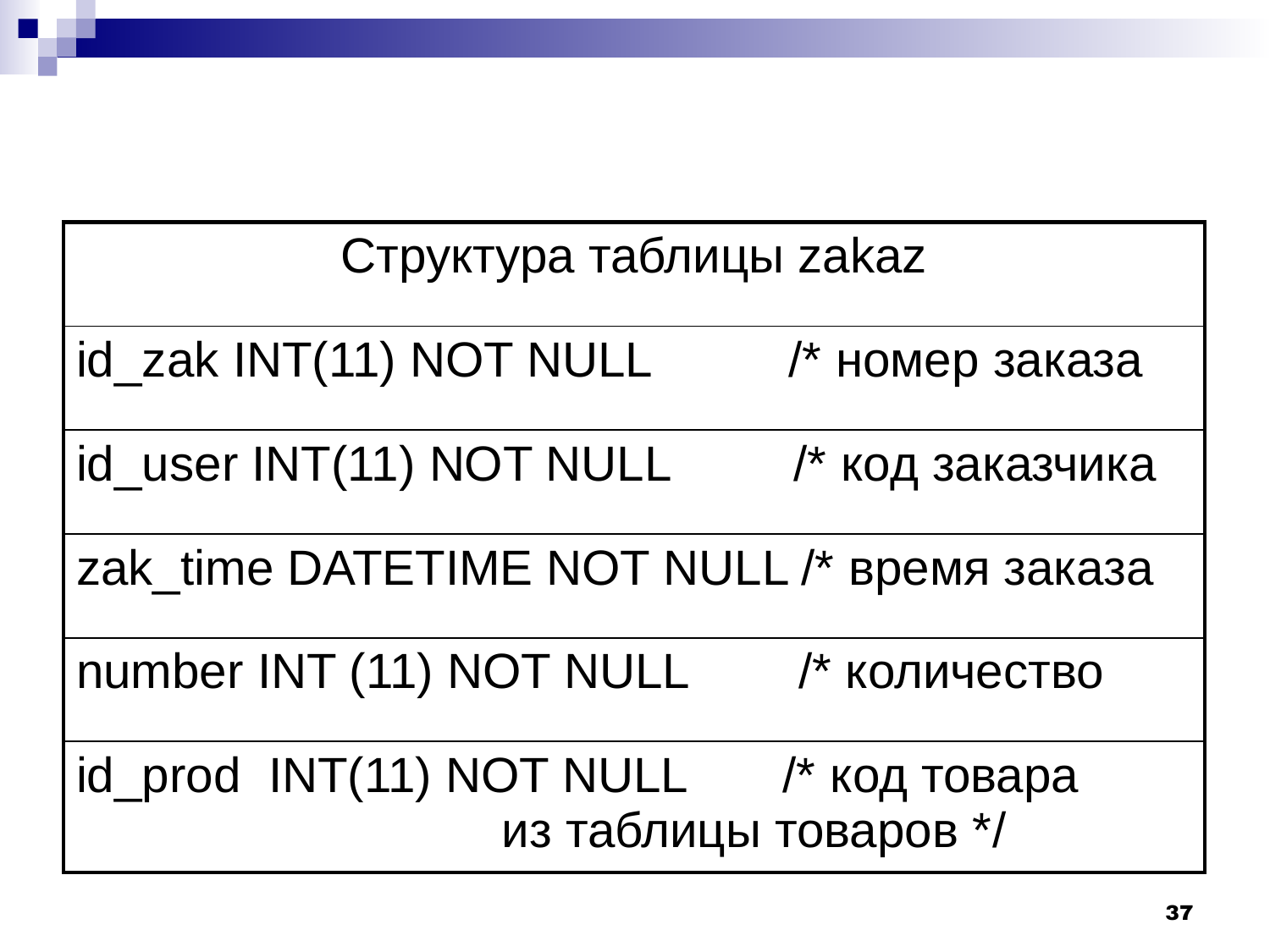

| Структура таблицы zakaz |
| --- |
| id\_zak INT(11) NOT NULL /\* номер заказа |
| id\_user INT(11) NOT NULL /\* код заказчика |
| zak\_time DATETIME NOT NULL /\* время заказа |
| number INT (11) NOT NULL /\* количество |
| id\_prod INT(11) NOT NULL /\* код товара из таблицы товаров \*/ |
37